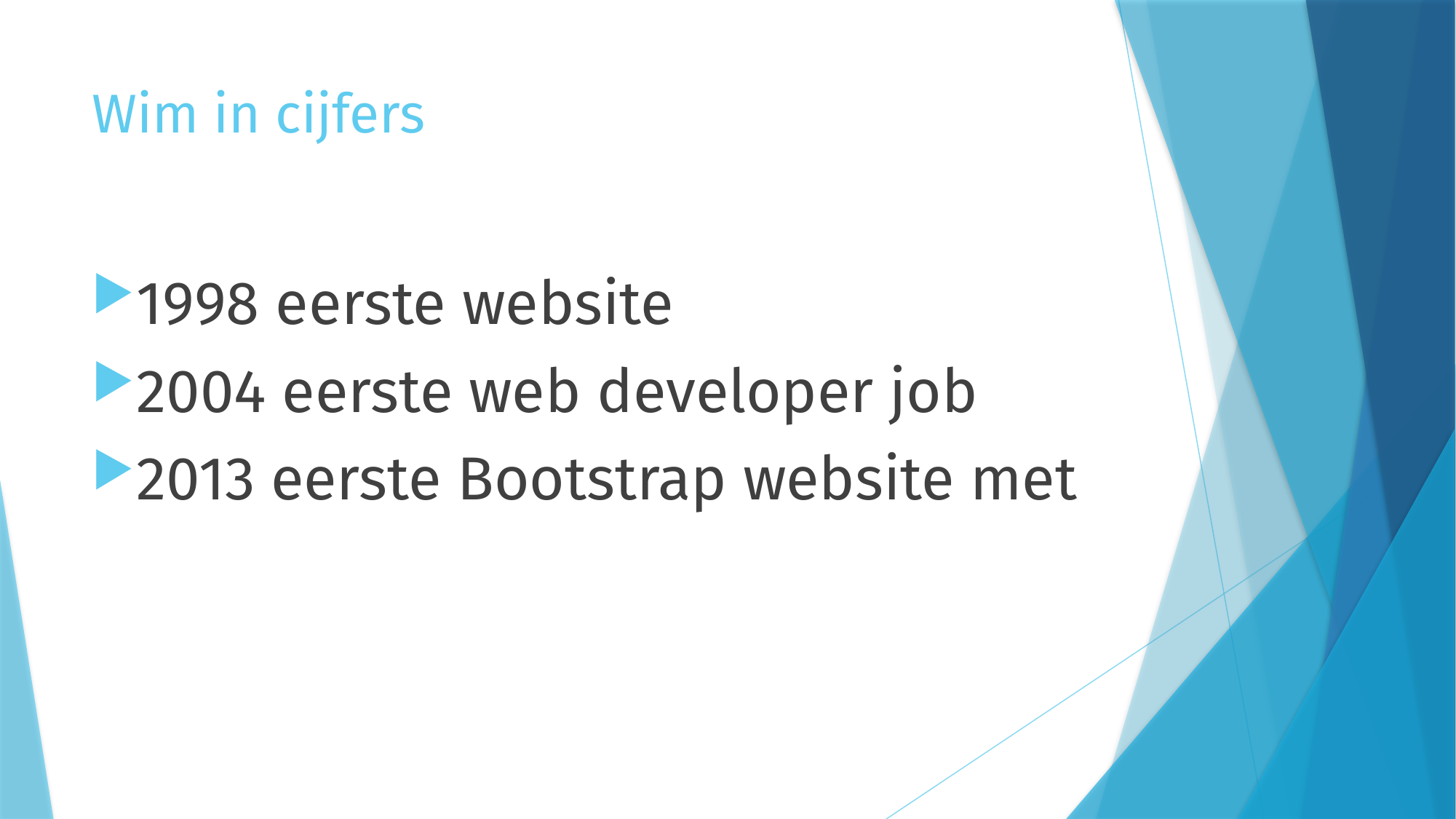

# Wim in cijfers
1998 eerste website
2004 eerste web developer job
2013 eerste Bootstrap website met